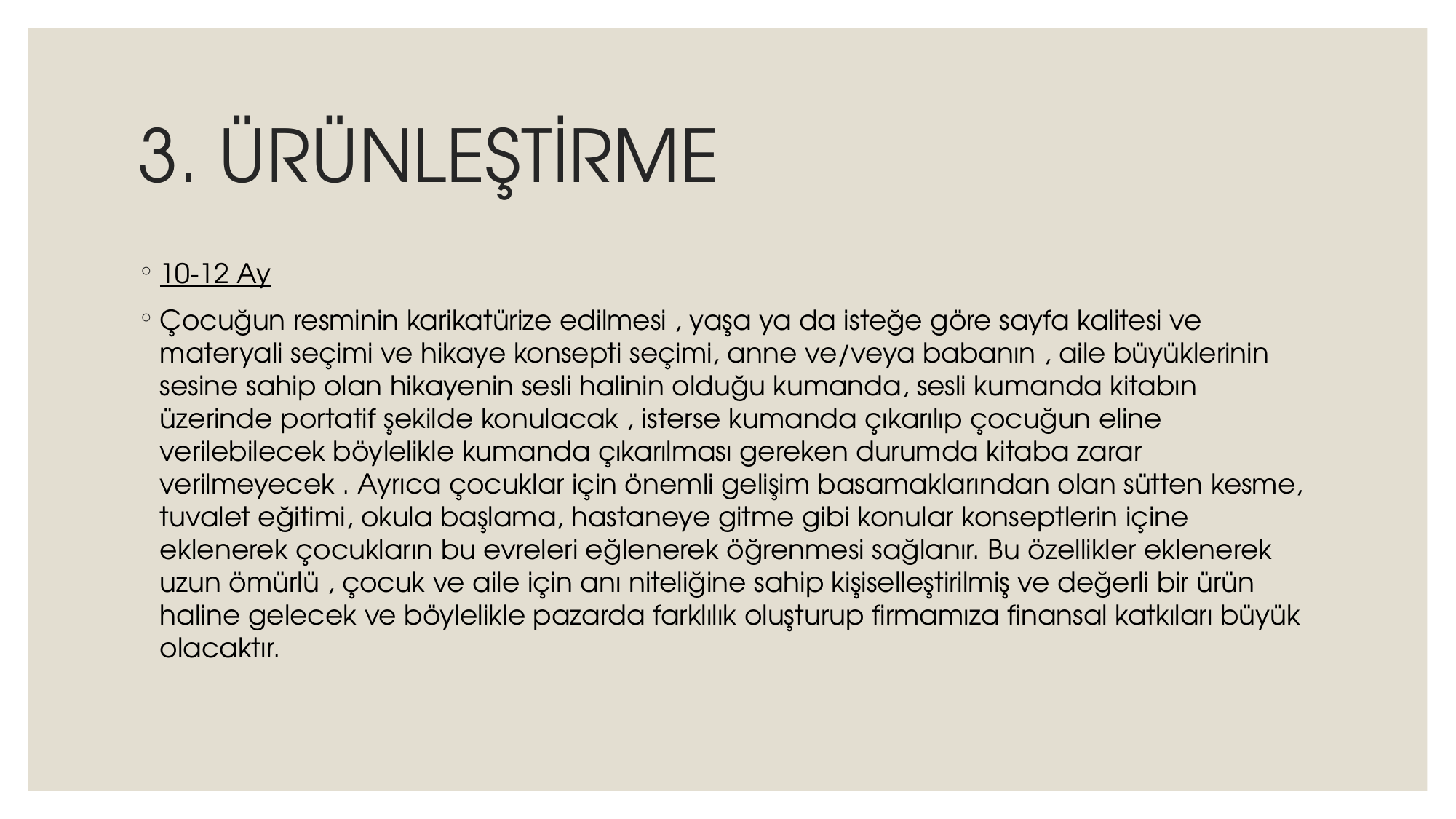

# 3. ÜRÜNLEŞTİRME
10-12 Ay
Çocuğun resminin karikatürize edilmesi , yaşa ya da isteğe göre sayfa kalitesi ve materyali seçimi ve hikaye konsepti seçimi, anne ve/veya babanın , aile büyüklerinin sesine sahip olan hikayenin sesli halinin olduğu kumanda, sesli kumanda kitabın üzerinde portatif şekilde konulacak , isterse kumanda çıkarılıp çocuğun eline verilebilecek böylelikle kumanda çıkarılması gereken durumda kitaba zarar verilmeyecek . Ayrıca çocuklar için önemli gelişim basamaklarından olan sütten kesme, tuvalet eğitimi, okula başlama, hastaneye gitme gibi konular konseptlerin içine eklenerek çocukların bu evreleri eğlenerek öğrenmesi sağlanır. Bu özellikler eklenerek uzun ömürlü , çocuk ve aile için anı niteliğine sahip kişiselleştirilmiş ve değerli bir ürün haline gelecek ve böylelikle pazarda farklılık oluşturup firmamıza finansal katkıları büyük olacaktır.